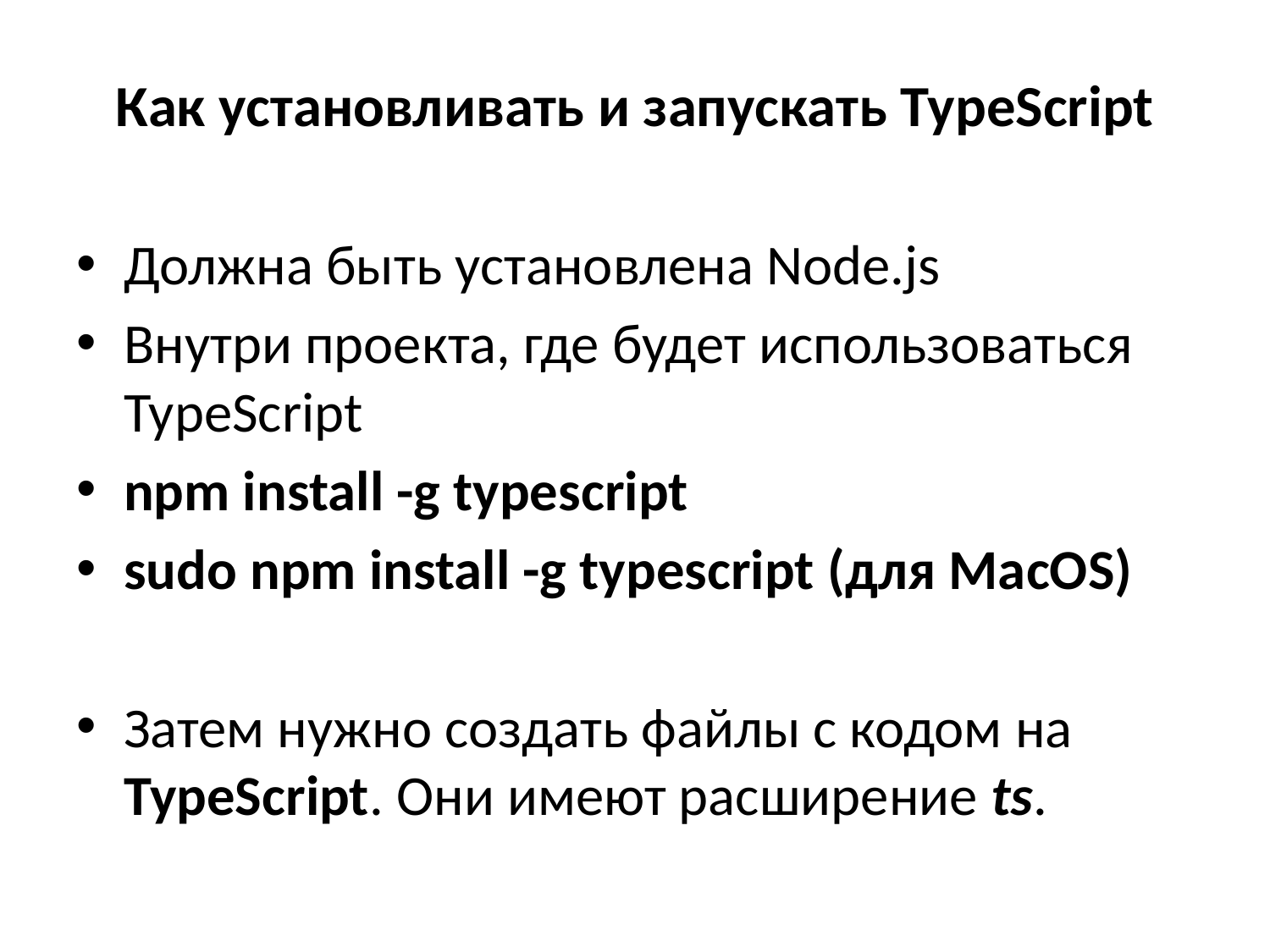

# Как установливать и запускать TypeScript
Должна быть установлена Node.js
Внутри проекта, где будет использоваться TypeScript
npm install -g typescript
sudo npm install -g typescript (для MacOS)

Затем нужно создать файлы с кодом на TypeScript. Они имеют расширение ts.